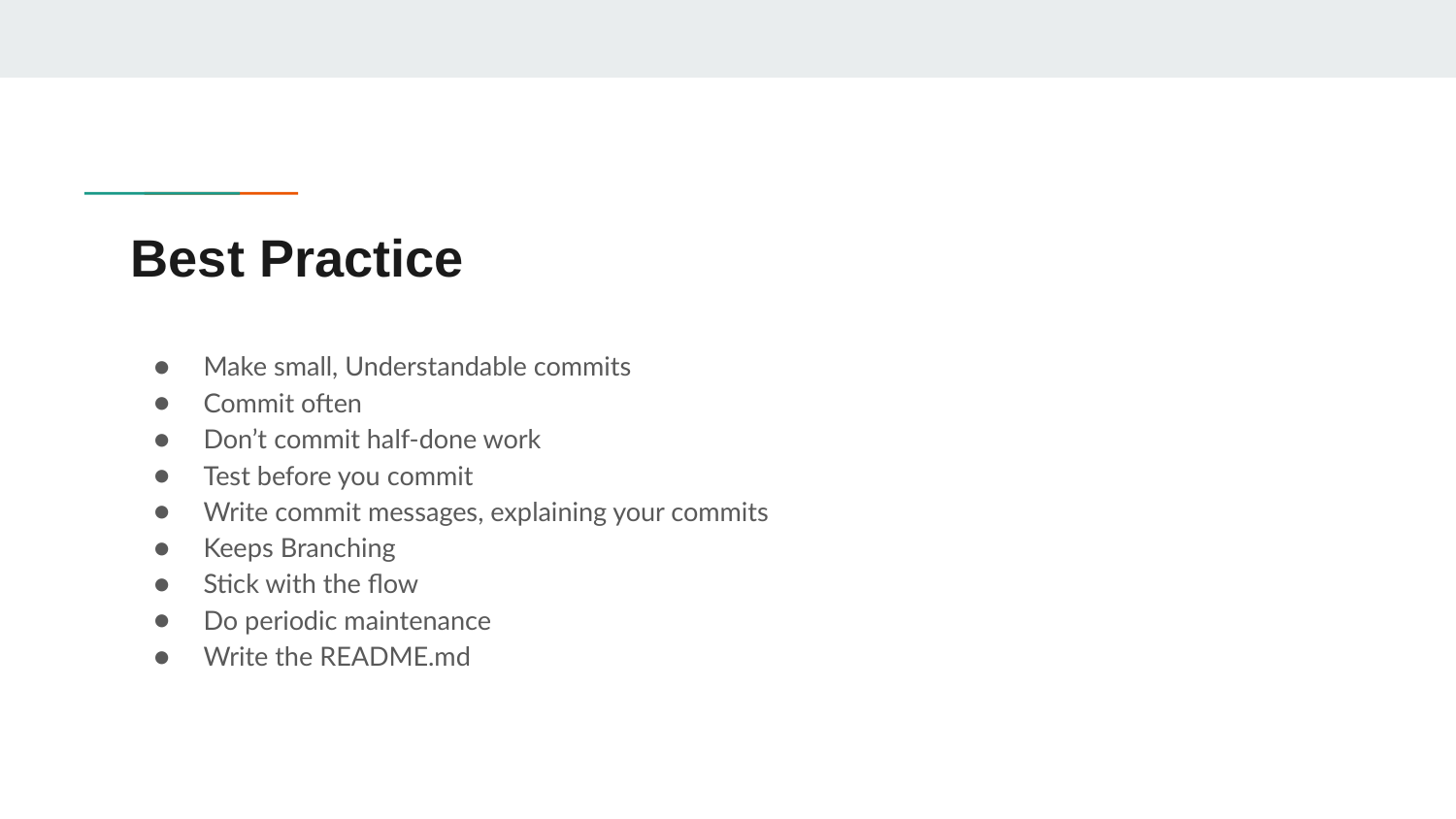

# Best Practice
Make small, Understandable commits
Commit often
Don’t commit half-done work
Test before you commit
Write commit messages, explaining your commits
Keeps Branching
Stick with the flow
Do periodic maintenance
Write the README.md